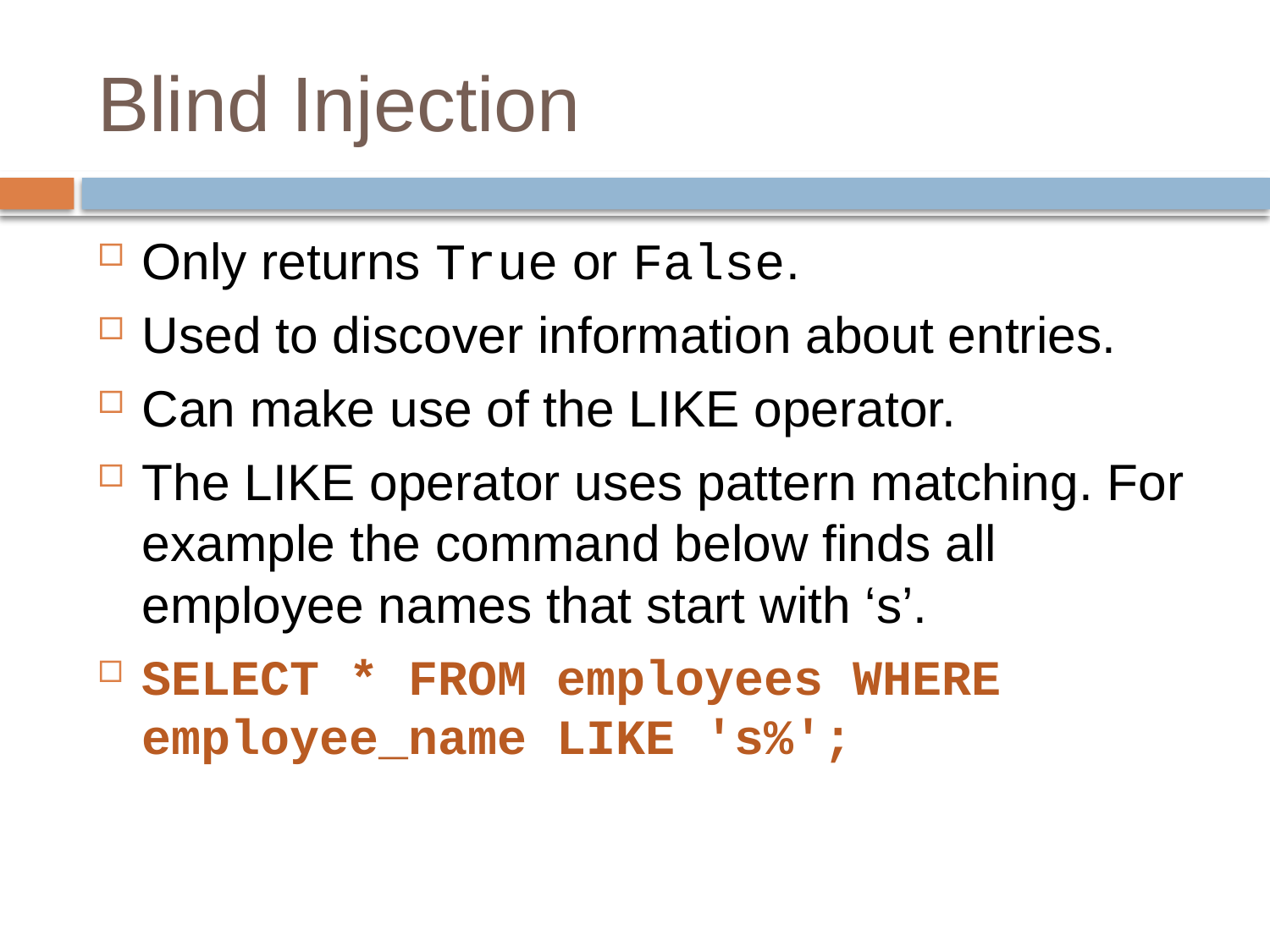

# Blind Injection
Only returns True or False.
Used to discover information about entries.
Can make use of the LIKE operator.
The LIKE operator uses pattern matching. For example the command below finds all employee names that start with ‘s’.
SELECT * FROM employees WHERE employee_name LIKE 's%';